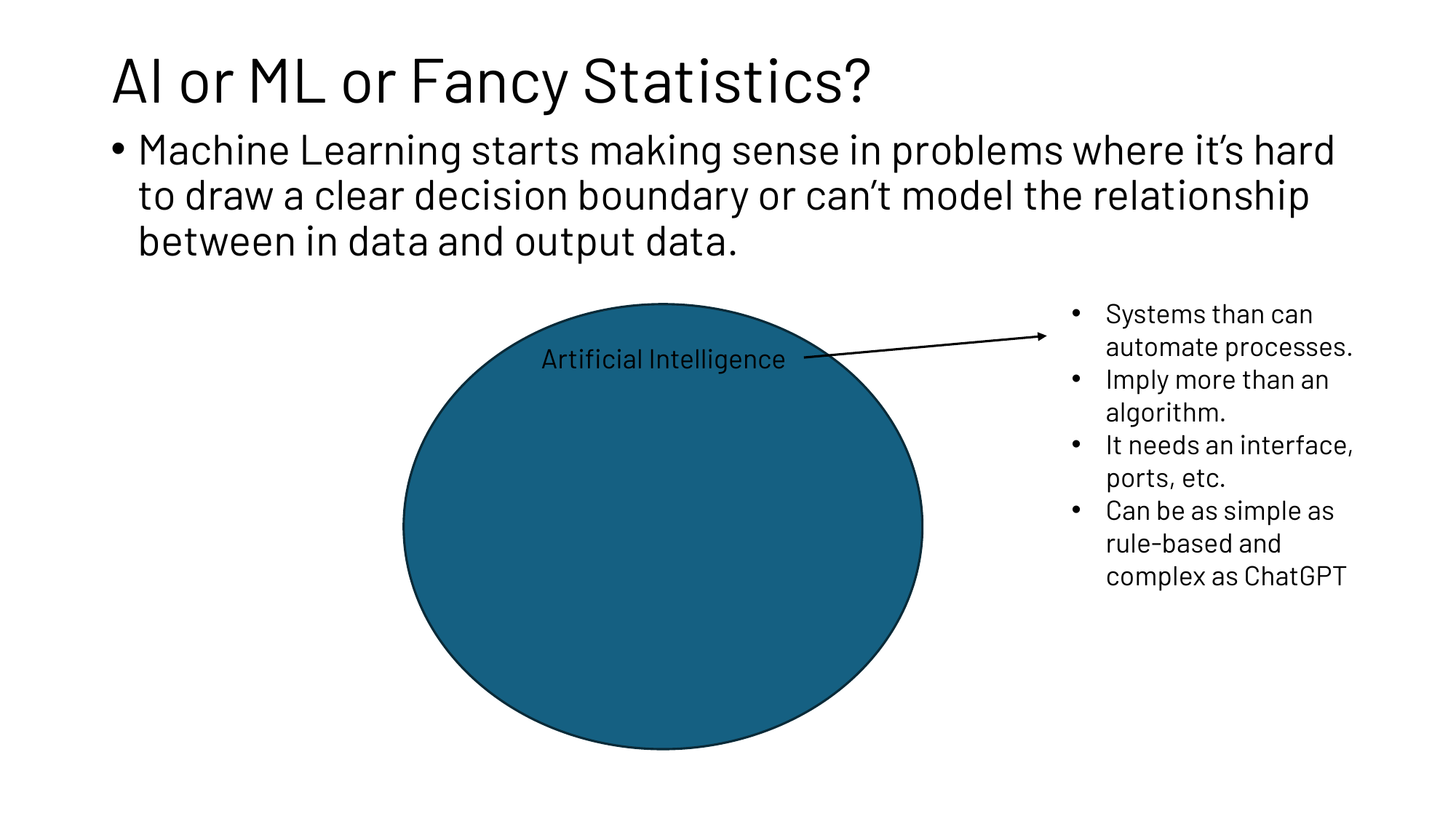

# AI or ML or Fancy Statistics?
Machine Learning starts making sense in problems where it’s hard to draw a clear decision boundary or can’t model the relationship between in data and output data.
Systems than can automate processes.
Imply more than an algorithm.
It needs an interface, ports, etc.
Can be as simple as rule-based and complex as ChatGPT

Artificial Intelligence